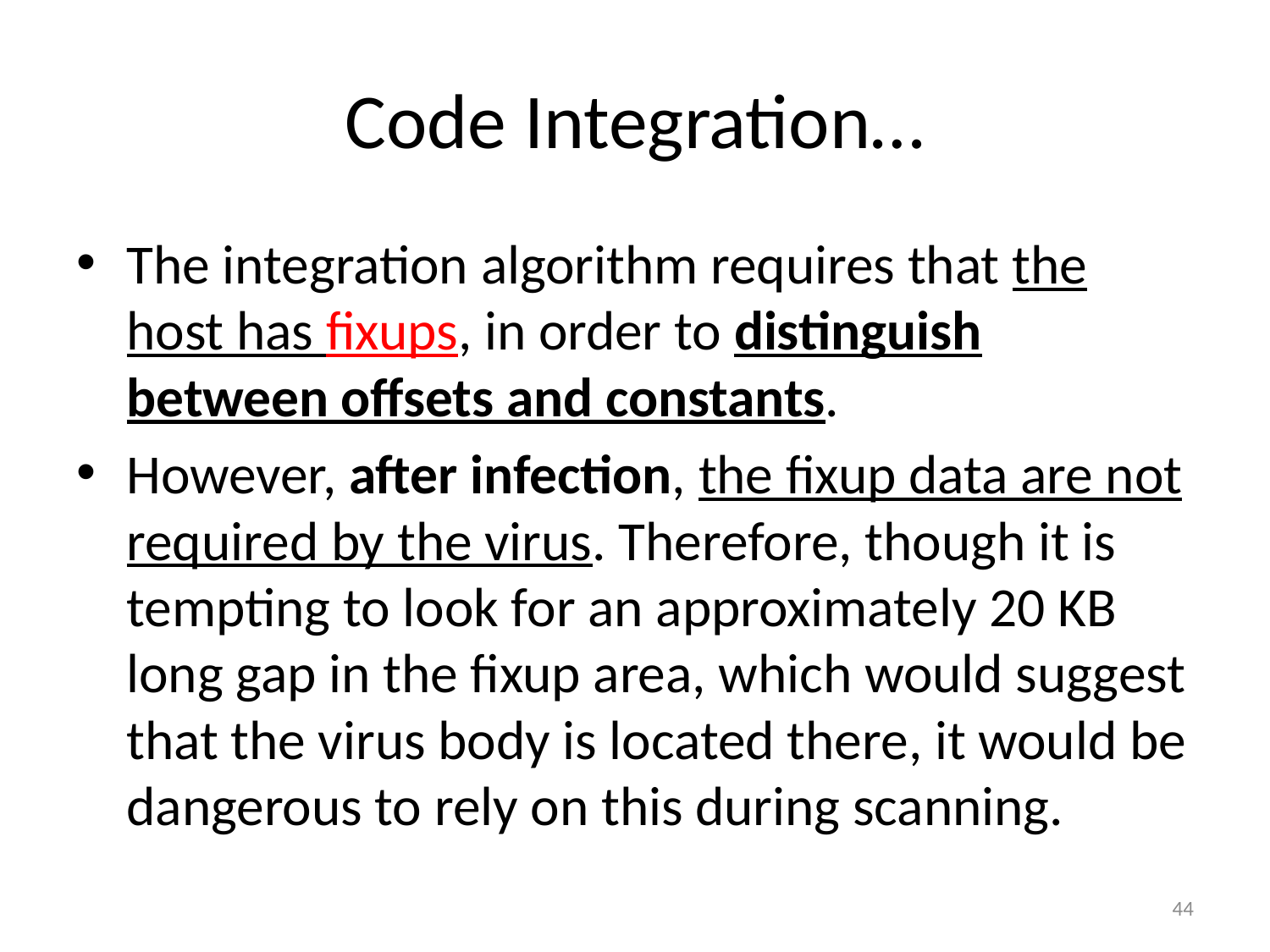

# Code Integration…
The integration algorithm requires that the host has fixups, in order to distinguish between offsets and constants.
However, after infection, the fixup data are not required by the virus. Therefore, though it is tempting to look for an approximately 20 KB long gap in the fixup area, which would suggest that the virus body is located there, it would be dangerous to rely on this during scanning.
44